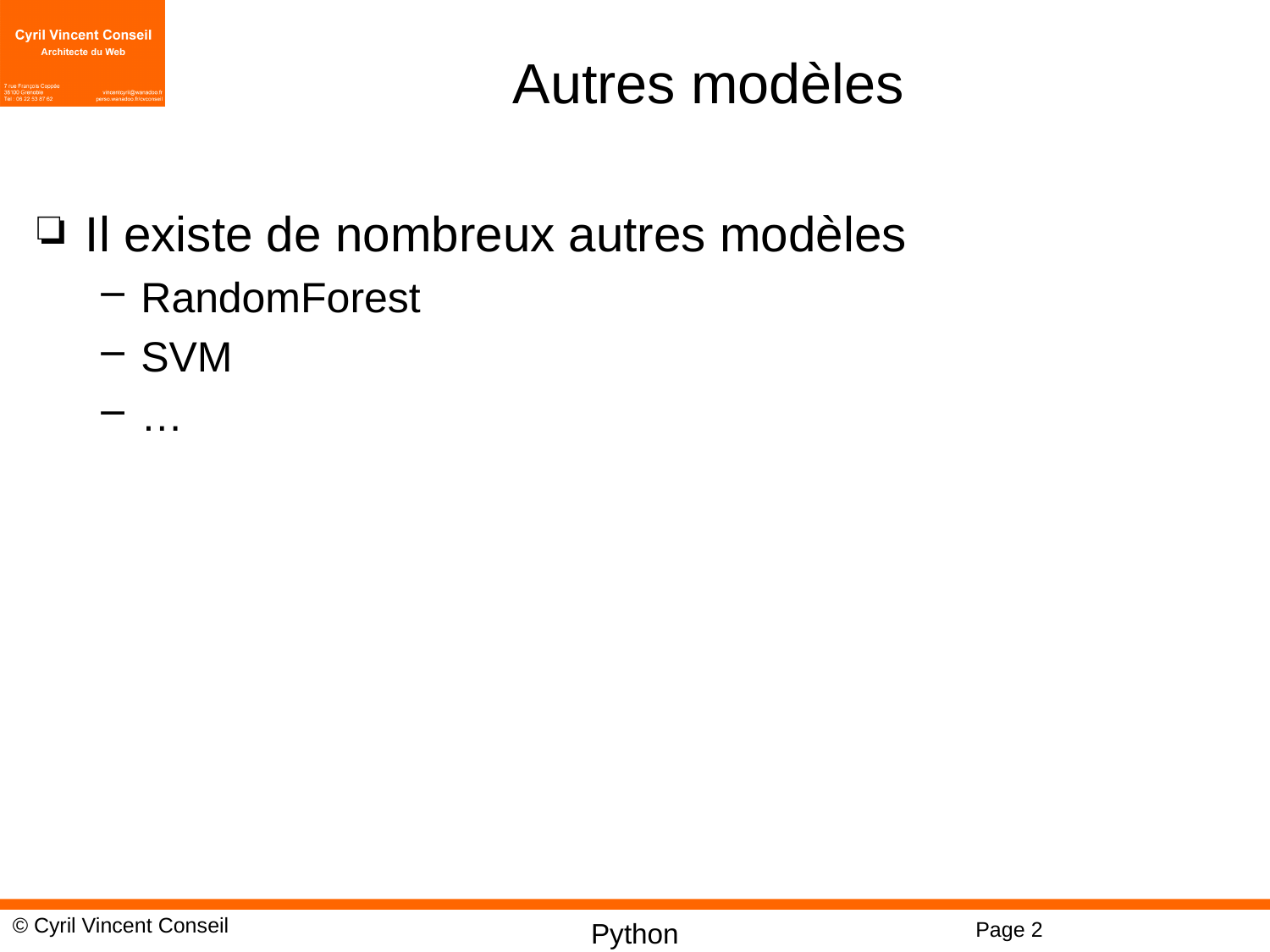

# Autres modèles
Il existe de nombreux autres modèles
RandomForest
SVM
…